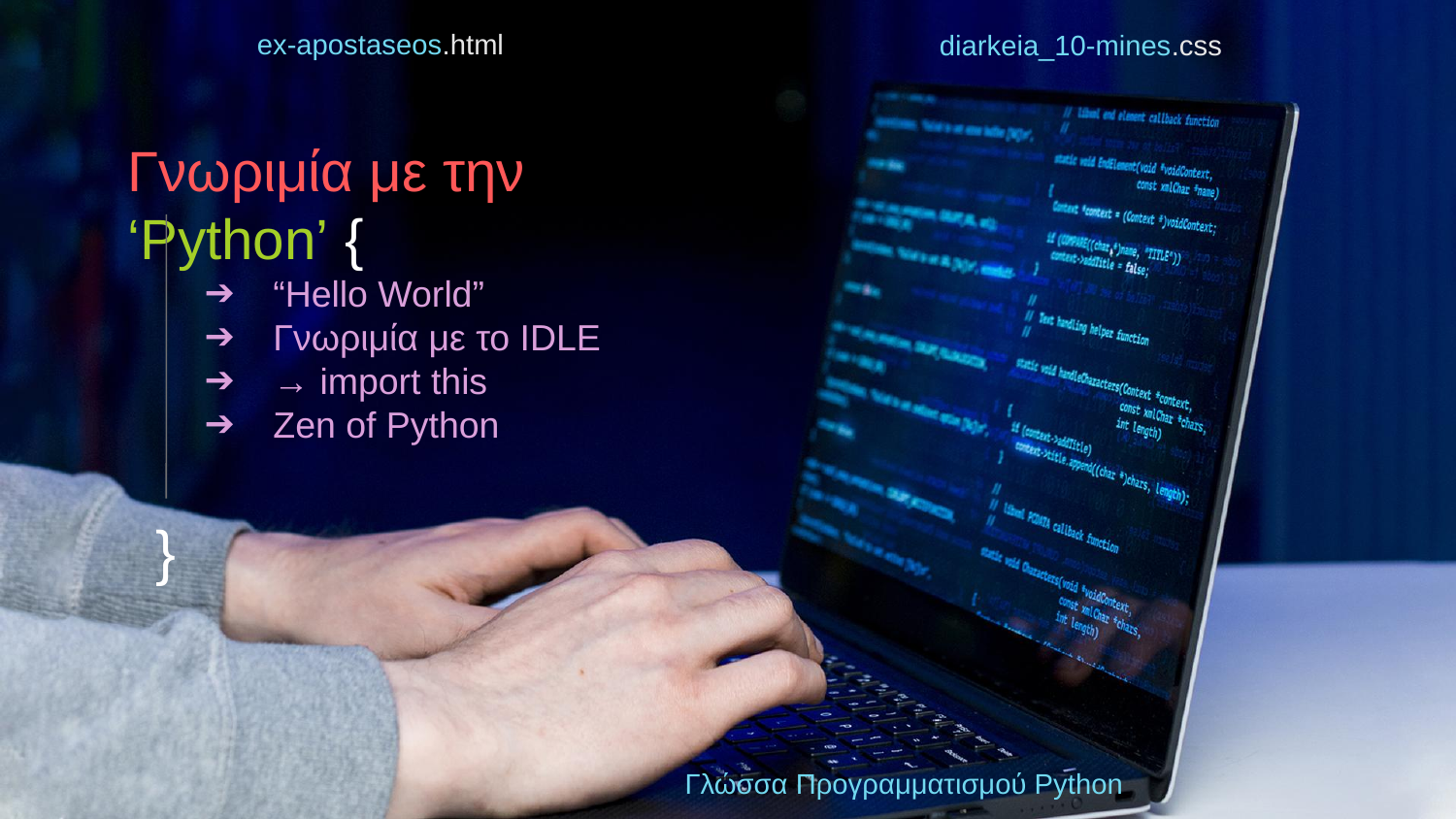

ex-apostaseos.html
diarkeia_10-mines.css
# Γνωριμία με την ‘Python’ {
“Hello World”
Γνωριμία με το IDLE
→ import this
Zen of Python

}
Γλώσσα Προγραμματισμού Python